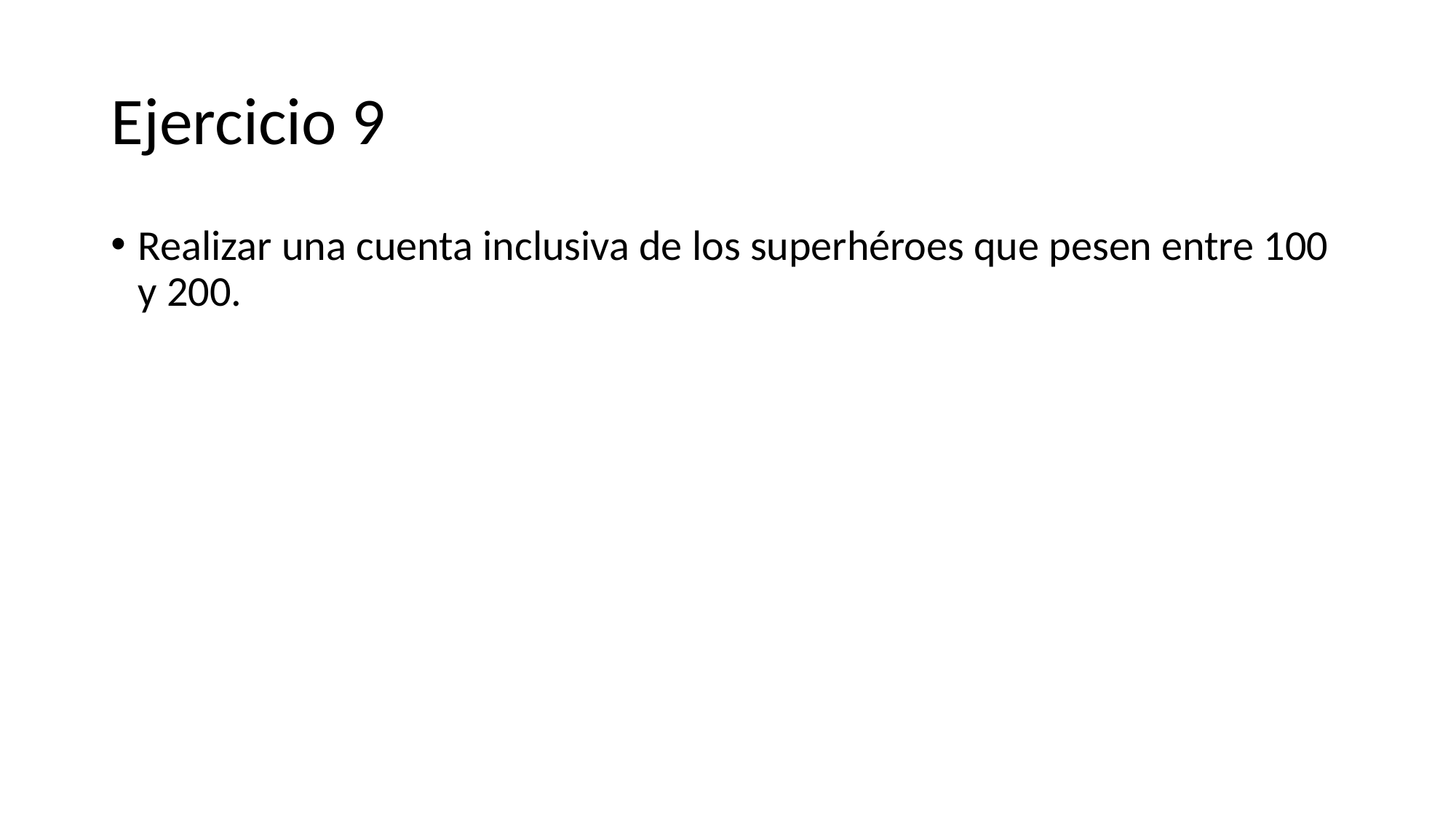

# Ejercicio 9
Realizar una cuenta inclusiva de los superhéroes que pesen entre 100 y 200.